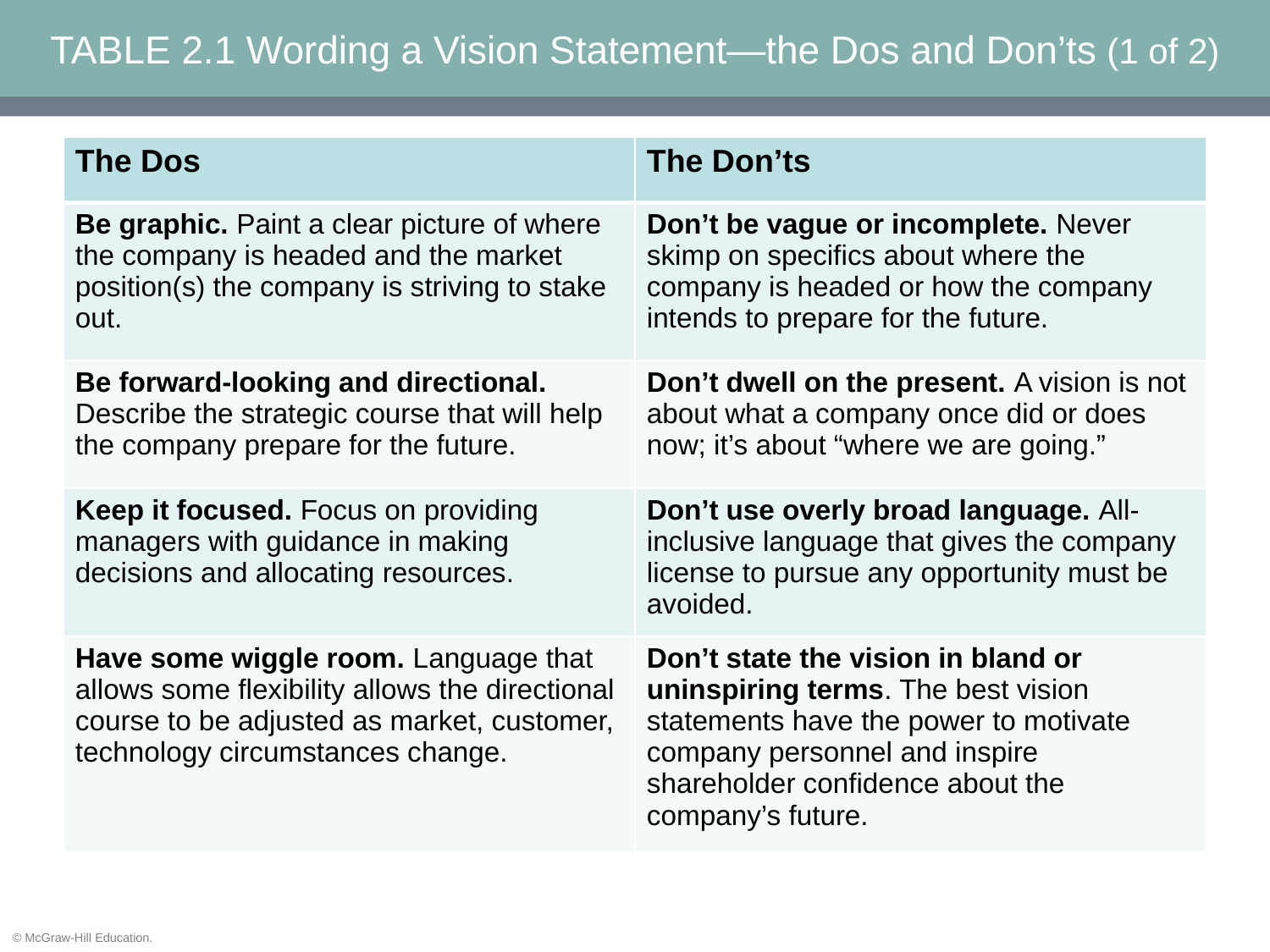

TABLE 2.1 Wording a Vision Statement—the Dos and Don’ts (1 of 2)
| The Dos | The Don’ts |
| --- | --- |
| Be graphic. Paint a clear picture of where the company is headed and the market position(s) the company is striving to stake out. | Don’t be vague or incomplete. Never skimp on specifics about where the company is headed or how the company intends to prepare for the future. |
| Be forward-looking and directional. Describe the strategic course that will help the company prepare for the future. | Don’t dwell on the present. A vision is not about what a company once did or does now; it’s about “where we are going.” |
| Keep it focused. Focus on providing managers with guidance in making decisions and allocating resources. | Don’t use overly broad language. All-inclusive language that gives the company license to pursue any opportunity must be avoided. |
| Have some wiggle room. Language that allows some flexibility allows the directional course to be adjusted as market, customer, technology circumstances change. | Don’t state the vision in bland or uninspiring terms. The best vision statements have the power to motivate company personnel and inspire shareholder confidence about the company’s future. |